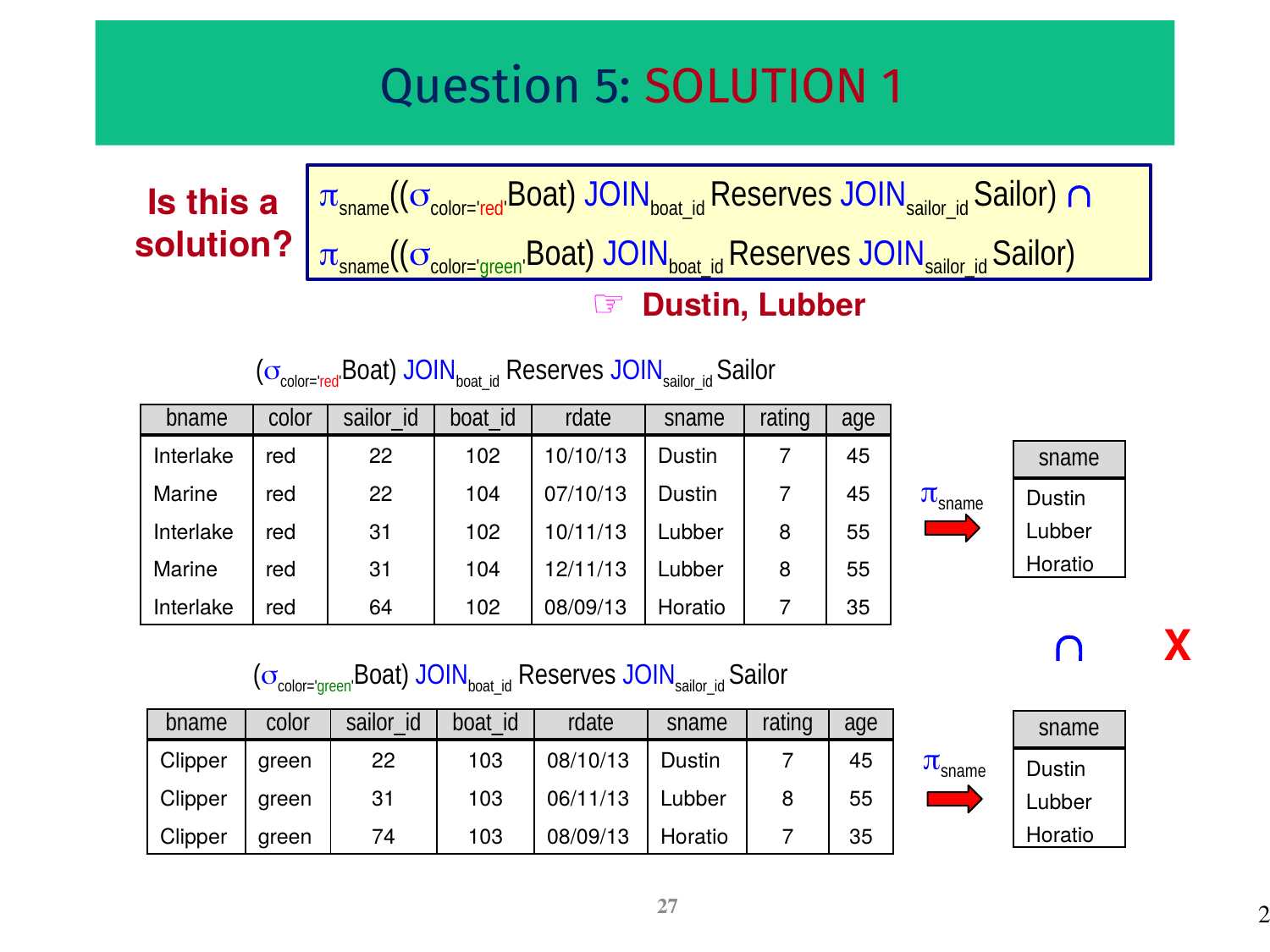

# Question 5: SOLUTION 1
πsname((σcolor='red'Boat) JOINboat_id Reserves JOINsailor_id Sailor) ∩
πsname((σcolor='green'Boat) JOINboat_id Reserves JOINsailor_id Sailor)
Is this a solution?
Dustin, Lubber
| (σcolor='red'Boat) JOINboat\_id Reserves JOINsailor\_id Sailor |  |  |  |  |  |  |  |
| --- | --- | --- | --- | --- | --- | --- | --- |
| bname | color | sailor\_id | boat\_id | rdate | sname | rating | age |
| Interlake | red | 22 | 102 | 10/10/13 | Dustin | 7 | 45 |
| Marine | red | 22 | 104 | 07/10/13 | Dustin | 7 | 45 |
| Interlake | red | 31 | 102 | 10/11/13 | Lubber | 8 | 55 |
| Marine | red | 31 | 104 | 12/11/13 | Lubber | 8 | 55 |
| Interlake | red | 64 | 102 | 08/09/13 | Horatio | 7 | 35 |
| sname |
| --- |
| Dustin |
| Lubber |
| Horatio |
πsname

∩
X
| (σcolor='green'Boat) JOINboat\_id Reserves JOINsailor\_id Sailor |  |  |  |  |  |  |  |
| --- | --- | --- | --- | --- | --- | --- | --- |
| bname | color | sailor\_id | boat\_id | rdate | sname | rating | age |
| Clipper | green | 22 | 103 | 08/10/13 | Dustin | 7 | 45 |
| Clipper | green | 31 | 103 | 06/11/13 | Lubber | 8 | 55 |
| Clipper | green | 74 | 103 | 08/09/13 | Horatio | 7 | 35 |
| sname |
| --- |
| Dustin |
| Lubber |
| Horatio |
πsname

27